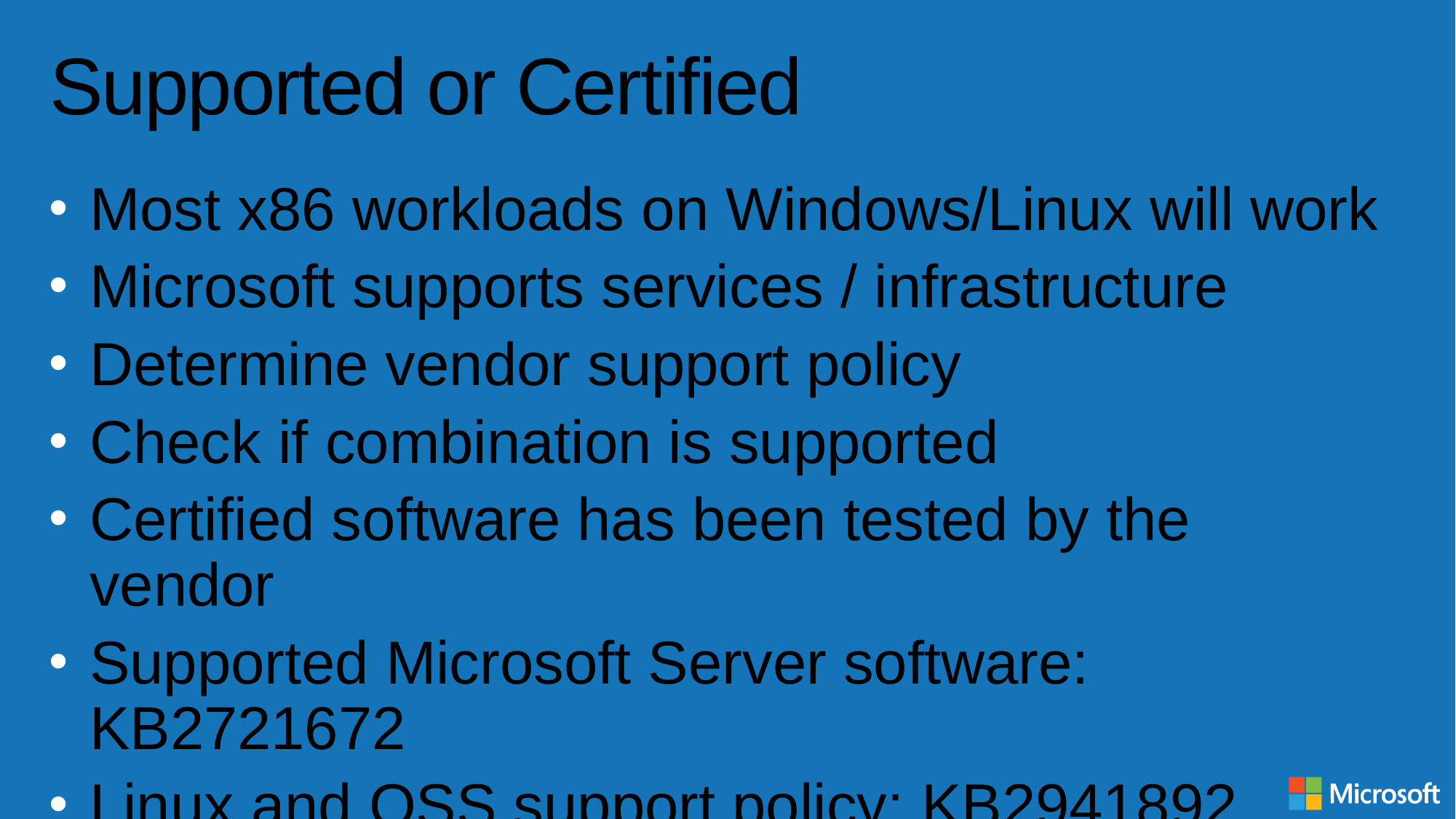

# Supported or Certified
Most x86 workloads on Windows/Linux will work
Microsoft supports services / infrastructure
Determine vendor support policy
Check if combination is supported
Certified software has been tested by the vendor
Supported Microsoft Server software: KB2721672
Linux and OSS support policy: KB2941892